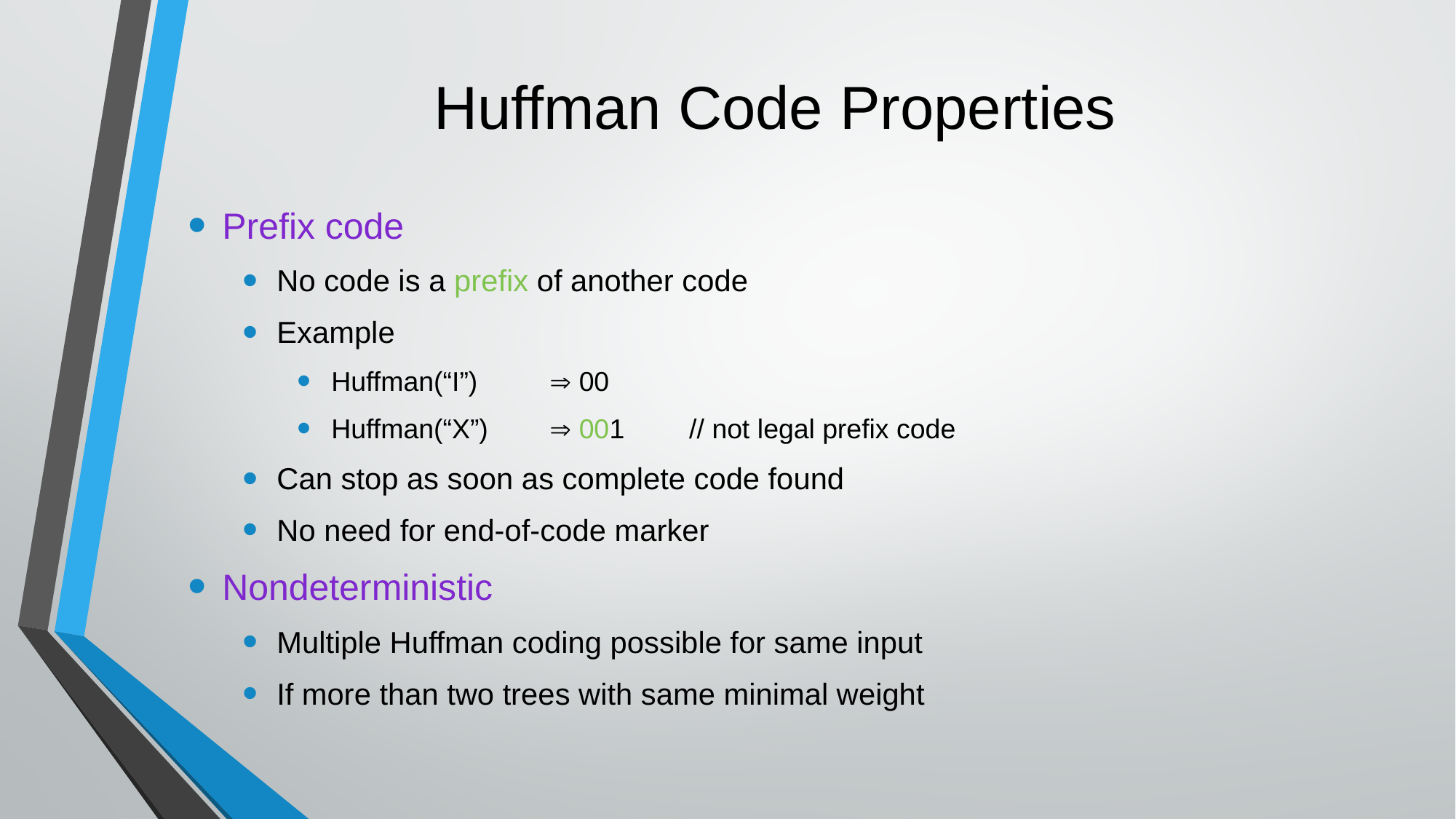

# Huffman Code Properties
Prefix code
No code is a prefix of another code
Example
Huffman(“I”) 	⇒ 00
Huffman(“X”) 	⇒ 001	    // not legal prefix code
Can stop as soon as complete code found
No need for end-of-code marker
Nondeterministic
Multiple Huffman coding possible for same input
If more than two trees with same minimal weight